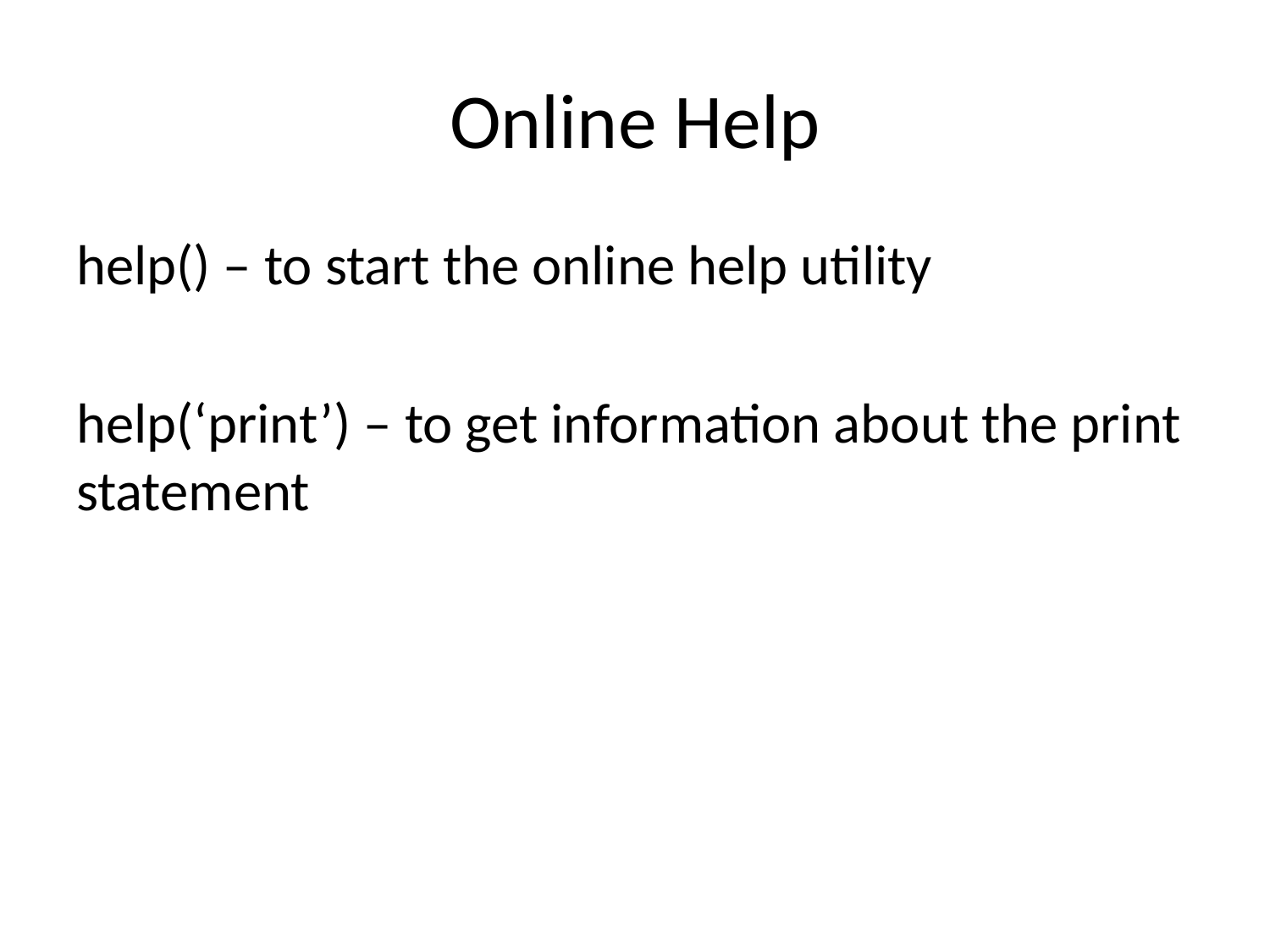

# Online Help
help() – to start the online help utility

help(‘print’) – to get information about the print statement